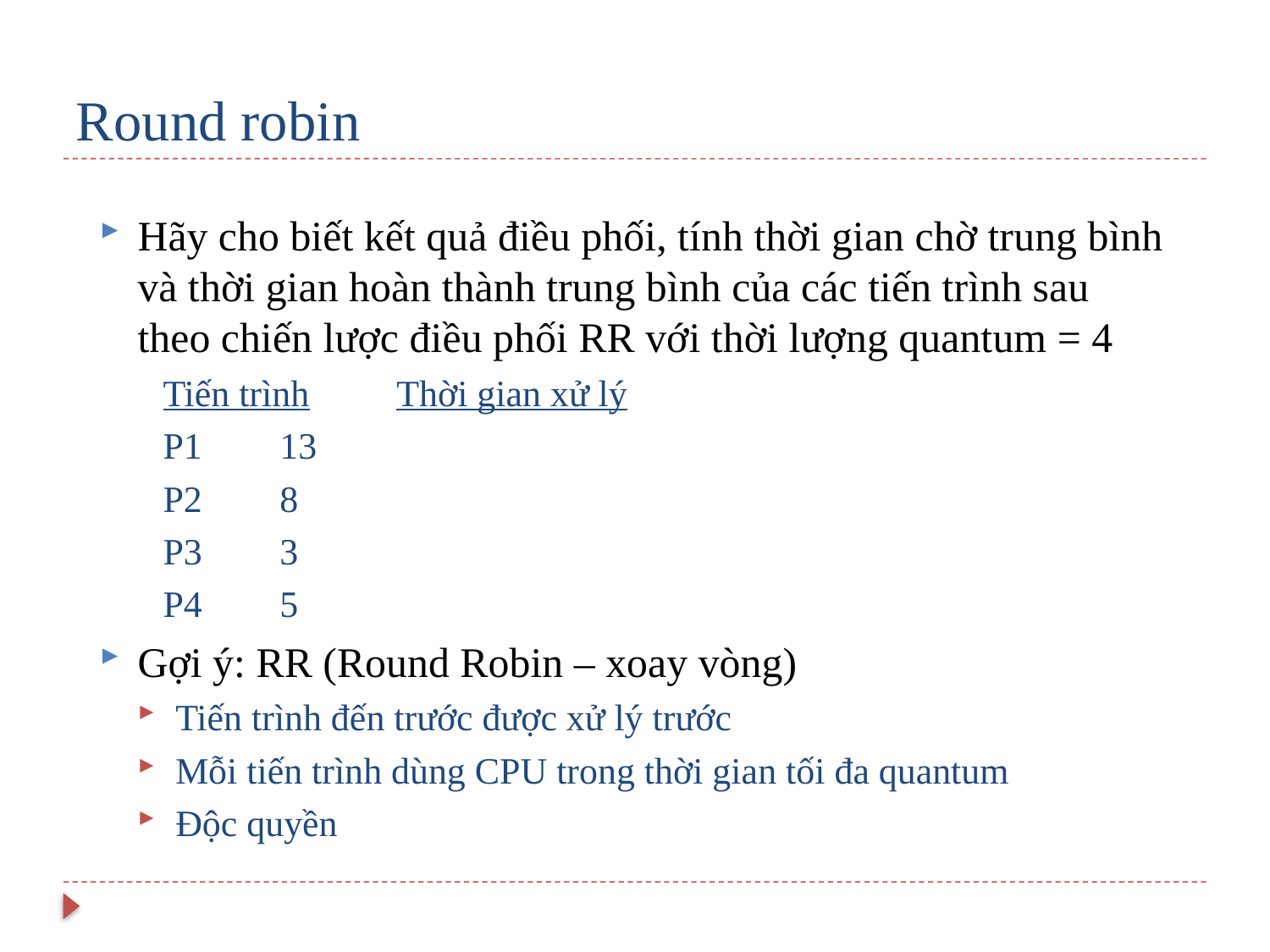

# Round robin
Hãy cho biết kết quả điều phối, tính thời gian chờ trung bình và thời gian hoàn thành trung bình của các tiến trình sau theo chiến lược điều phối RR với thời lượng quantum = 4
Tiến trình		Thời gian xử lý
	P1			13
	P2			8
	P3			3
	P4			5
Gợi ý: RR (Round Robin – xoay vòng)
Tiến trình đến trước được xử lý trước
Mỗi tiến trình dùng CPU trong thời gian tối đa quantum
Độc quyền